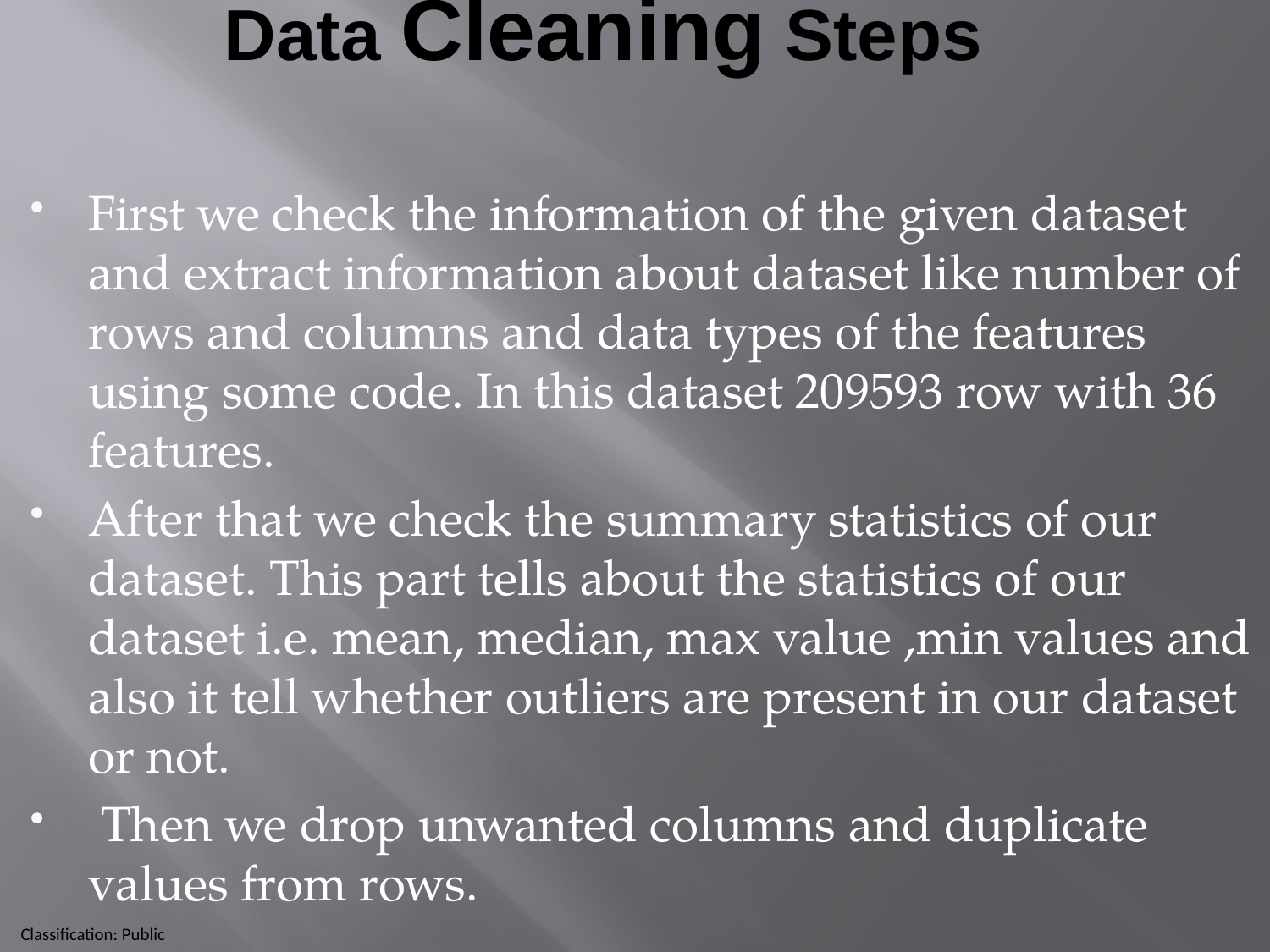

# Data Cleaning Steps

First we check the information of the given dataset and extract information about dataset like number of rows and columns and data types of the features using some code. In this dataset 209593 row with 36 features.
After that we check the summary statistics of our dataset. This part tells about the statistics of our dataset i.e. mean, median, max value ,min values and also it tell whether outliers are present in our dataset or not.
 Then we drop unwanted columns and duplicate values from rows.